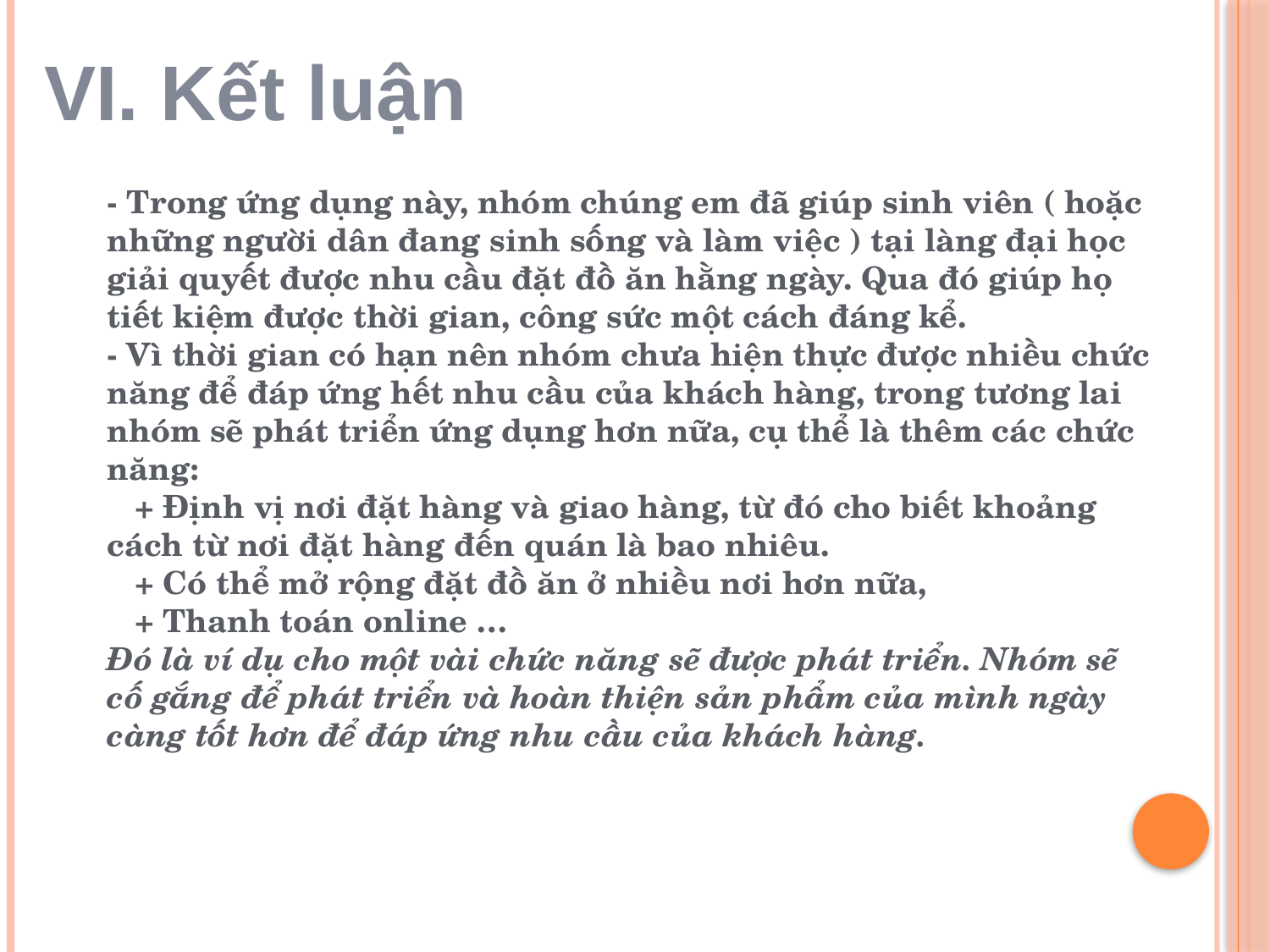

VI. Kết luận
- Trong ứng dụng này, nhóm chúng em đã giúp sinh viên ( hoặc những người dân đang sinh sống và làm việc ) tại làng đại học giải quyết được nhu cầu đặt đồ ăn hằng ngày. Qua đó giúp họ tiết kiệm được thời gian, công sức một cách đáng kể.
- Vì thời gian có hạn nên nhóm chưa hiện thực được nhiều chức năng để đáp ứng hết nhu cầu của khách hàng, trong tương lai nhóm sẽ phát triển ứng dụng hơn nữa, cụ thể là thêm các chức năng:
   + Định vị nơi đặt hàng và giao hàng, từ đó cho biết khoảng cách từ nơi đặt hàng đến quán là bao nhiêu.
   + Có thể mở rộng đặt đồ ăn ở nhiều nơi hơn nữa,
   + Thanh toán online …
Đó là ví dụ cho một vài chức năng sẽ được phát triển. Nhóm sẽ cố gắng để phát triển và hoàn thiện sản phẩm của mình ngày càng tốt hơn để đáp ứng nhu cầu của khách hàng.